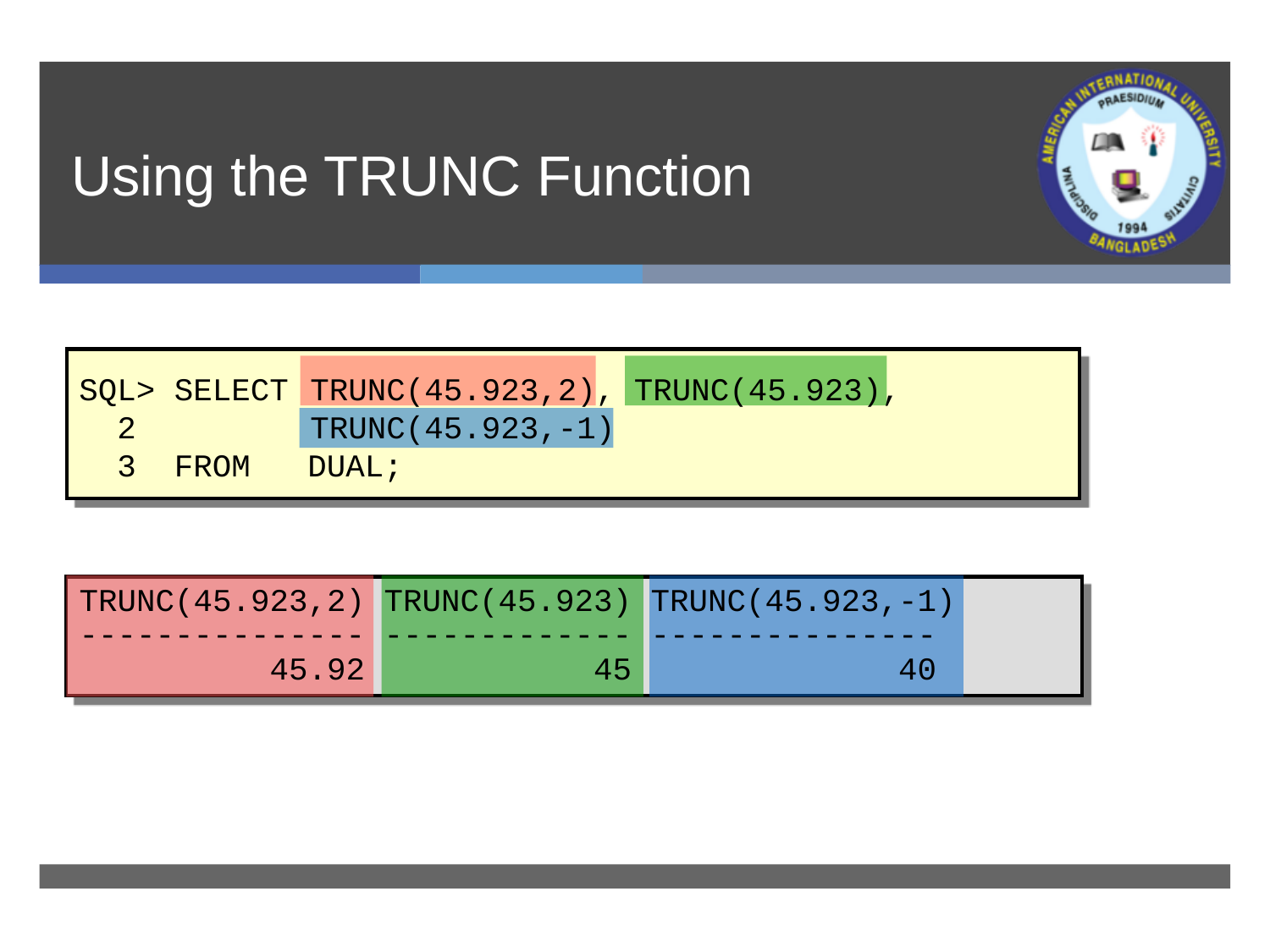

# Using the TRUNC Function

SQL> SELECT 	TRUNC(45.923,2), TRUNC(45.923),
  2  		TRUNC(45.923,-1)
  3  FROM   DUAL;

TRUNC(45.923,2) TRUNC(45.923) TRUNC(45.923,-1)
--------------- ------------- ---------------
          45.92            45              40